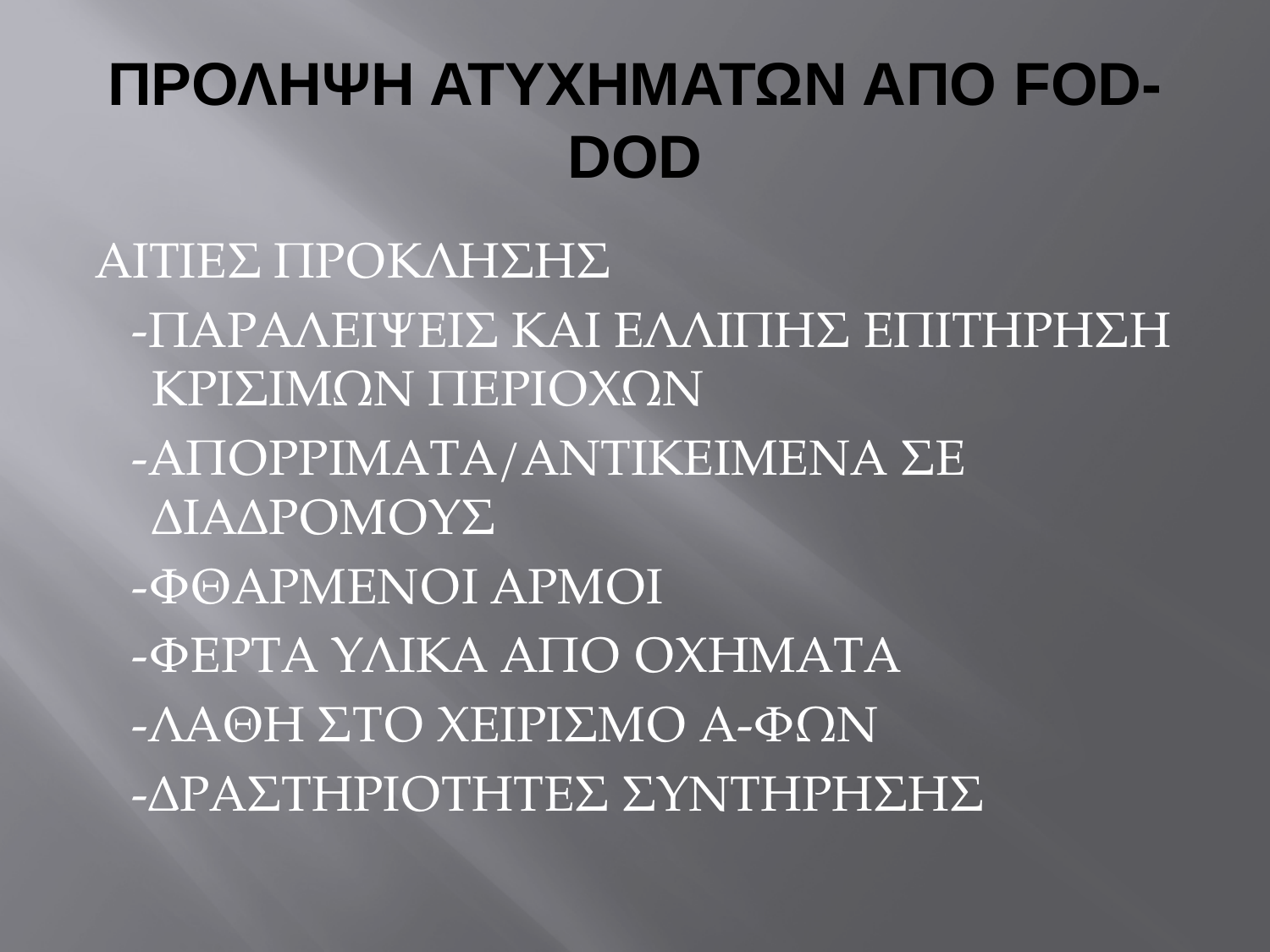

# ΠΡΟΛΗΨΗ ΑΤΥΧΗΜΑΤΩΝ ΑΠΟ FOD-DOD
ΑΙΤΙΕΣ ΠΡΟΚΛΗΣΗΣ
   -ΠΑΡΑΛΕΙΨΕΙΣ ΚΑΙ ΕΛΛΙΠΗΣ ΕΠΙΤΗΡΗΣΗ ΚΡΙΣΙΜΩΝ ΠΕΡΙΟΧΩΝ
   -ΑΠΟΡΡΙΜΑΤΑ/ΑΝΤΙΚΕΙΜΕΝΑ ΣΕ ΔΙΑΔΡΟΜΟΥΣ
   -ΦΘΑΡΜΕΝΟΙ ΑΡΜΟΙ
   -ΦΕΡΤΑ ΥΛΙΚΑ ΑΠΟ ΟΧΗΜΑΤΑ
   -ΛΑΘΗ ΣΤΟ ΧΕΙΡΙΣΜΟ Α-ΦΩΝ
   -ΔΡΑΣΤΗΡΙΟΤΗΤΕΣ ΣΥΝΤΗΡΗΣΗΣ